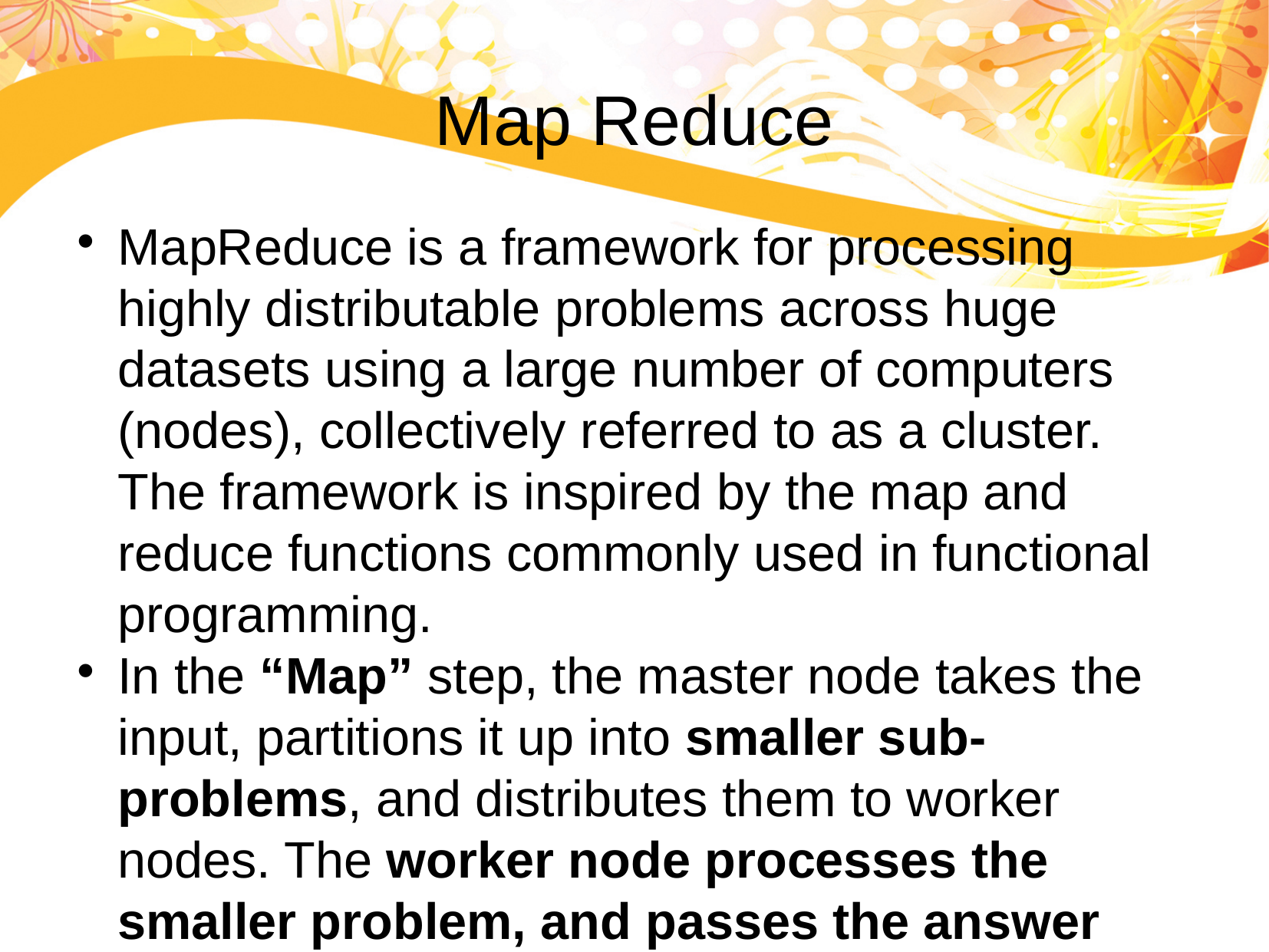

Map Reduce
MapReduce is a framework for processing highly distributable problems across huge datasets using a large number of computers (nodes), collectively referred to as a cluster. The framework is inspired by the map and reduce functions commonly used in functional programming.
In the “Map” step, the master node takes the input, partitions it up into smaller sub-problems, and distributes them to worker nodes. The worker node processes the smaller problem, and passes the answer back to its master node. In the “Reduce” step, the master node then collects the answers to all the sub-problems and combines them in some way to form the output – the answer to the problem it was originally trying to solve.